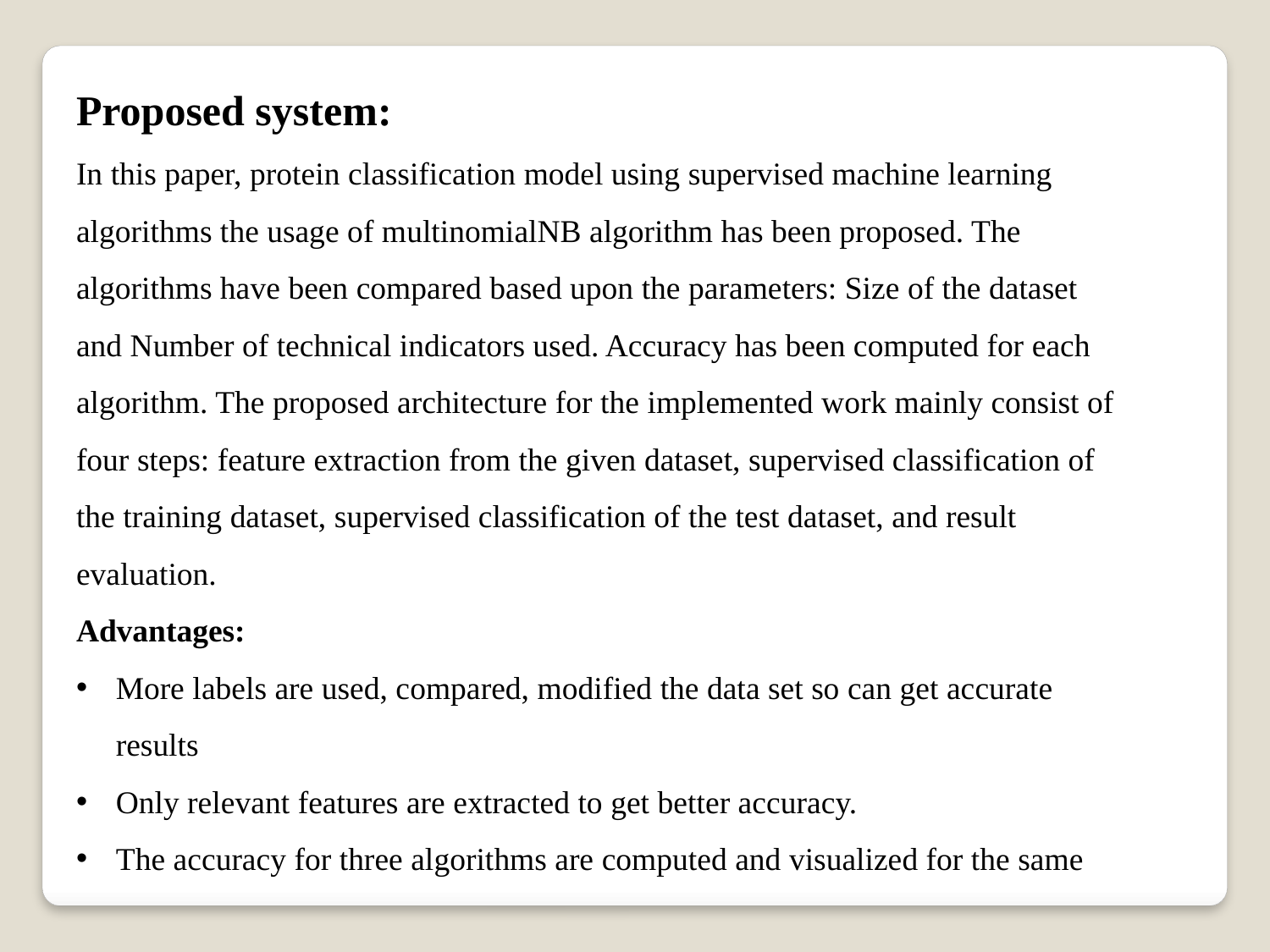

Proposed system:
In this paper, protein classification model using supervised machine learning algorithms the usage of multinomialNB algorithm has been proposed. The algorithms have been compared based upon the parameters: Size of the dataset and Number of technical indicators used. Accuracy has been computed for each algorithm. The proposed architecture for the implemented work mainly consist of four steps: feature extraction from the given dataset, supervised classification of the training dataset, supervised classification of the test dataset, and result evaluation.
Advantages:
More labels are used, compared, modified the data set so can get accurate results
Only relevant features are extracted to get better accuracy.
The accuracy for three algorithms are computed and visualized for the same